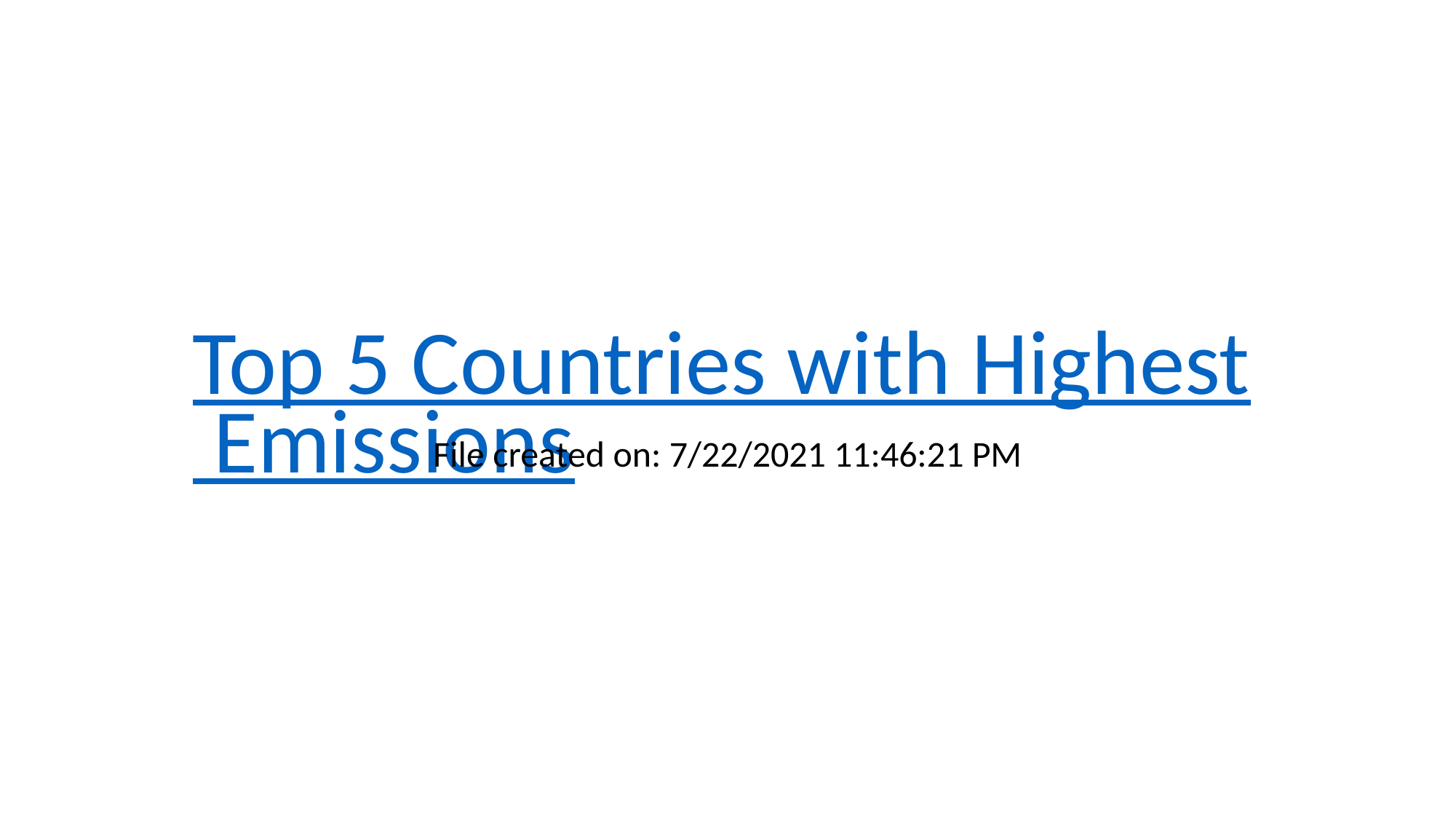

# Top 5 Countries with Highest Emissions
File created on: 7/22/2021 11:46:21 PM